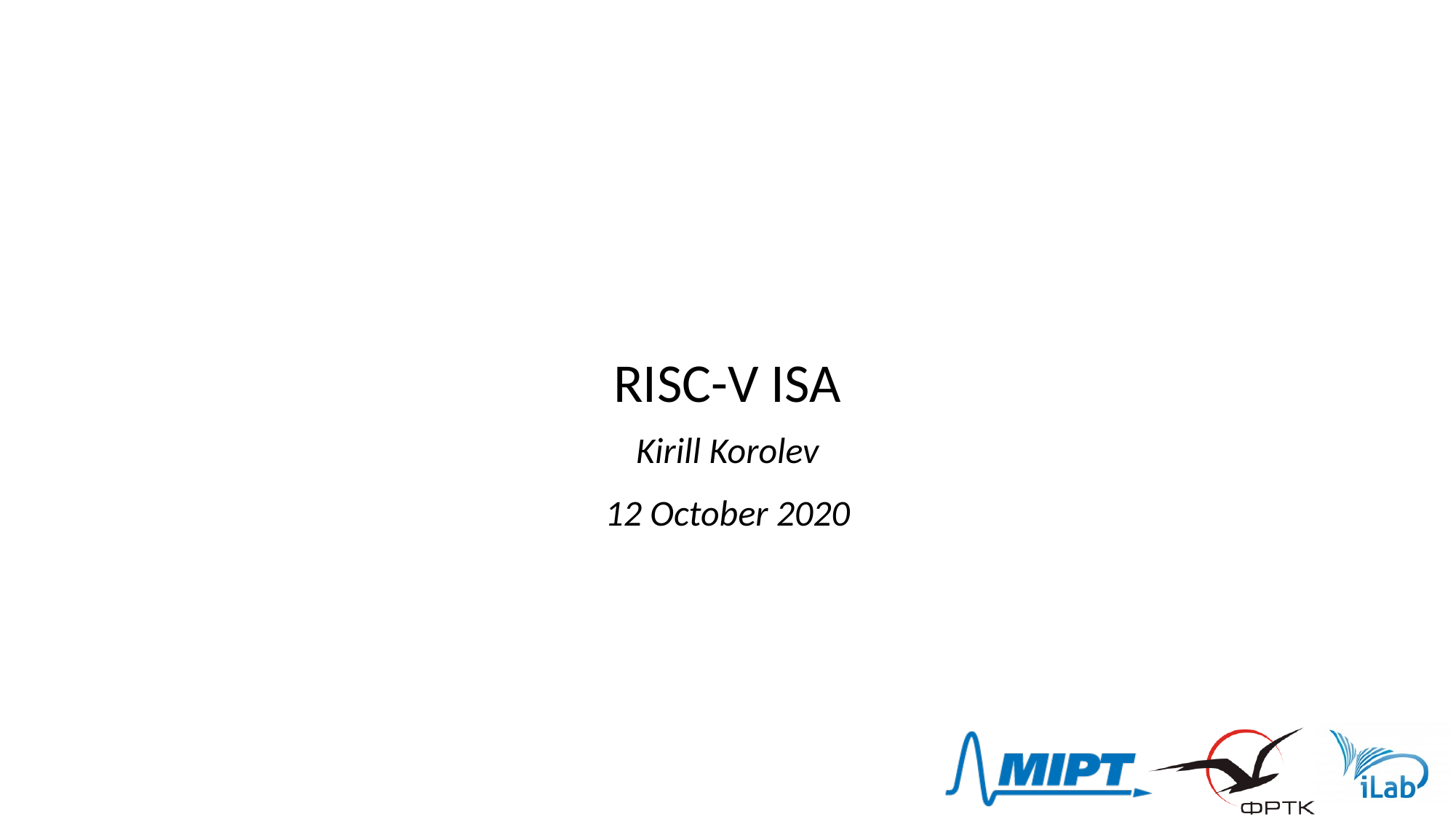

# RISC-V ISA
Kirill Korolev
12 October 2020
1